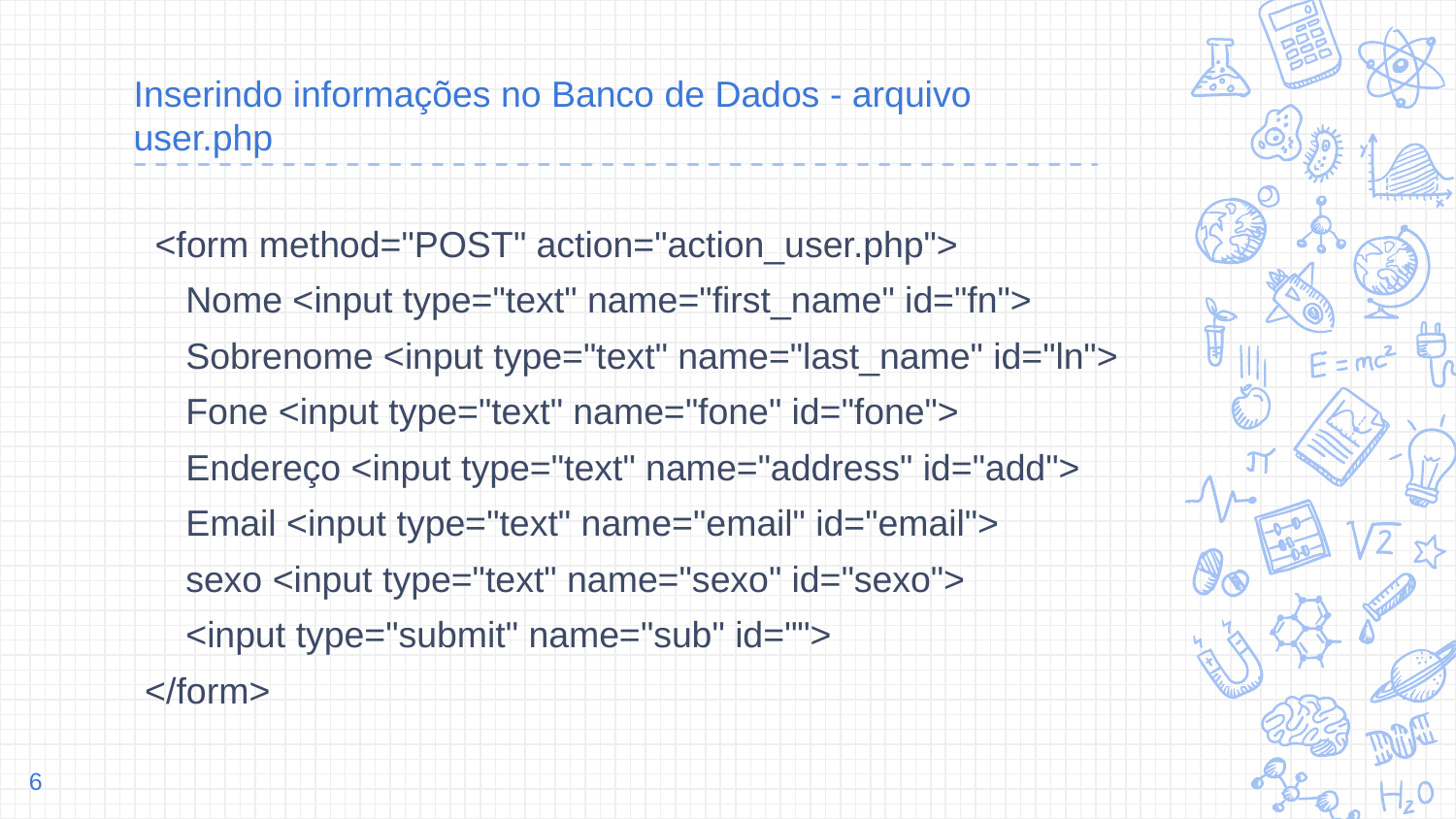

# Inserindo informações no Banco de Dados - arquivo user.php
 <form method="POST" action="action_user.php">
    Nome <input type="text" name="first_name" id="fn">
    Sobrenome <input type="text" name="last_name" id="ln">
    Fone <input type="text" name="fone" id="fone">
    Endereço <input type="text" name="address" id="add">
    Email <input type="text" name="email" id="email">
    sexo <input type="text" name="sexo" id="sexo">
    <input type="submit" name="sub" id="">
</form>
6